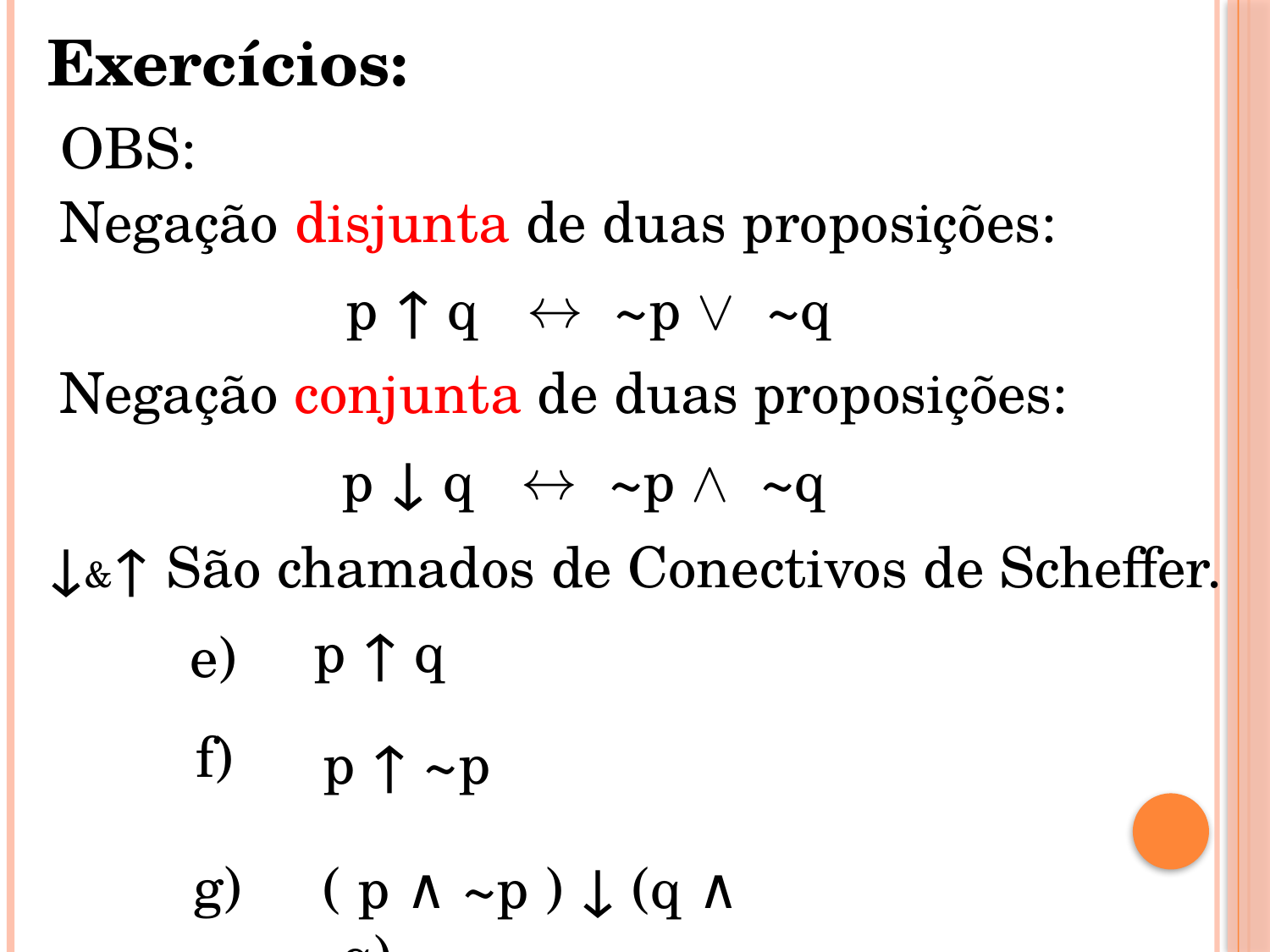

Exercícios:
OBS:
Negação disjunta de duas proposições:
p ↑ q   ↔  ~p ∨  ~q
Negação conjunta de duas proposições:
p ↓ q   ↔  ~p ∧  ~q
↓&↑ São chamados de Conectivos de Scheffer.
   p ↑ q
e)
f)
 p ↑ ~p
g)
 ( p ∧ ~p ) ↓ (q ∧ ~q)